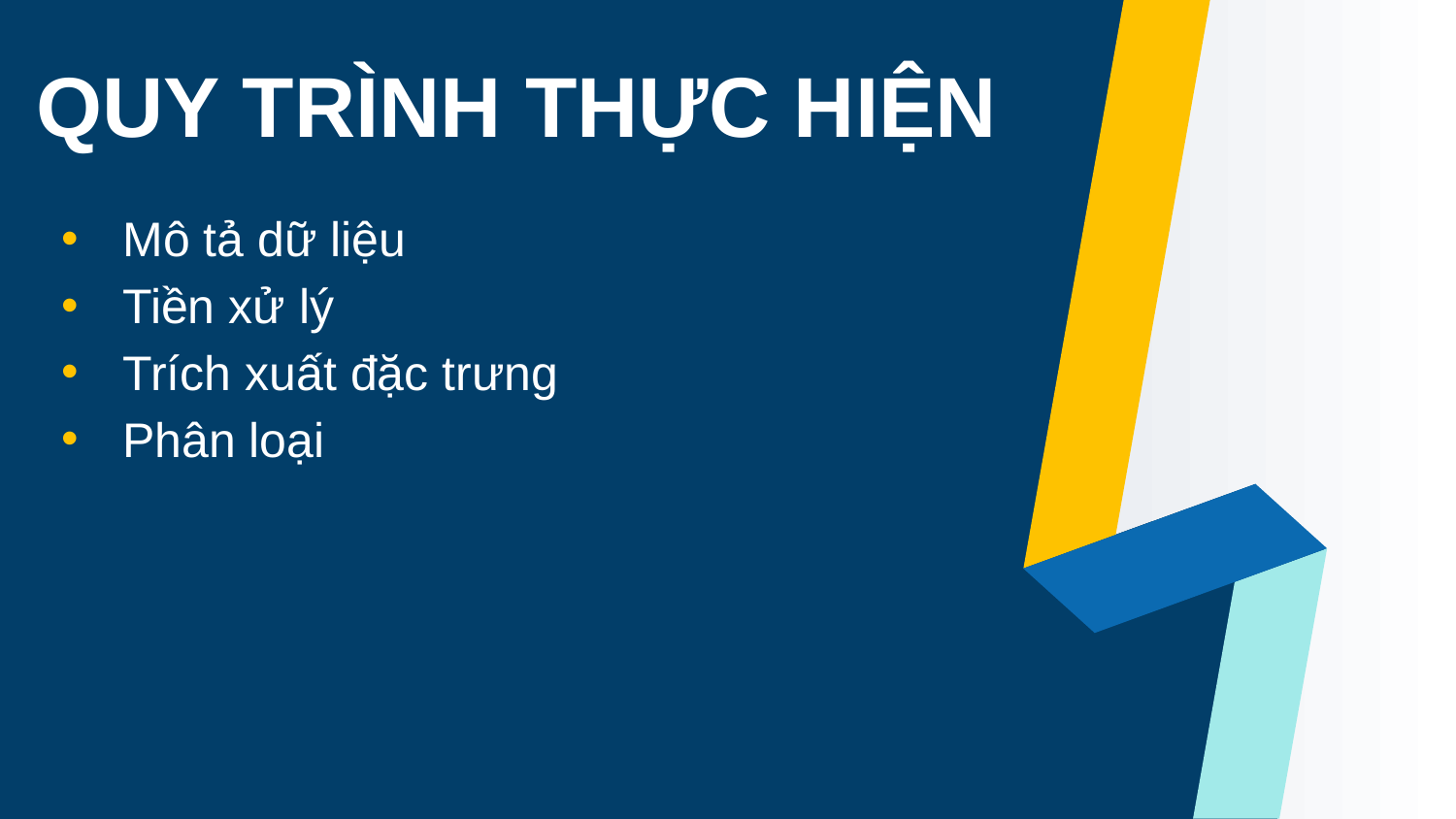

# QUY TRÌNH THỰC HIỆN
Mô tả dữ liệu
Tiền xử lý
Trích xuất đặc trưng
Phân loại